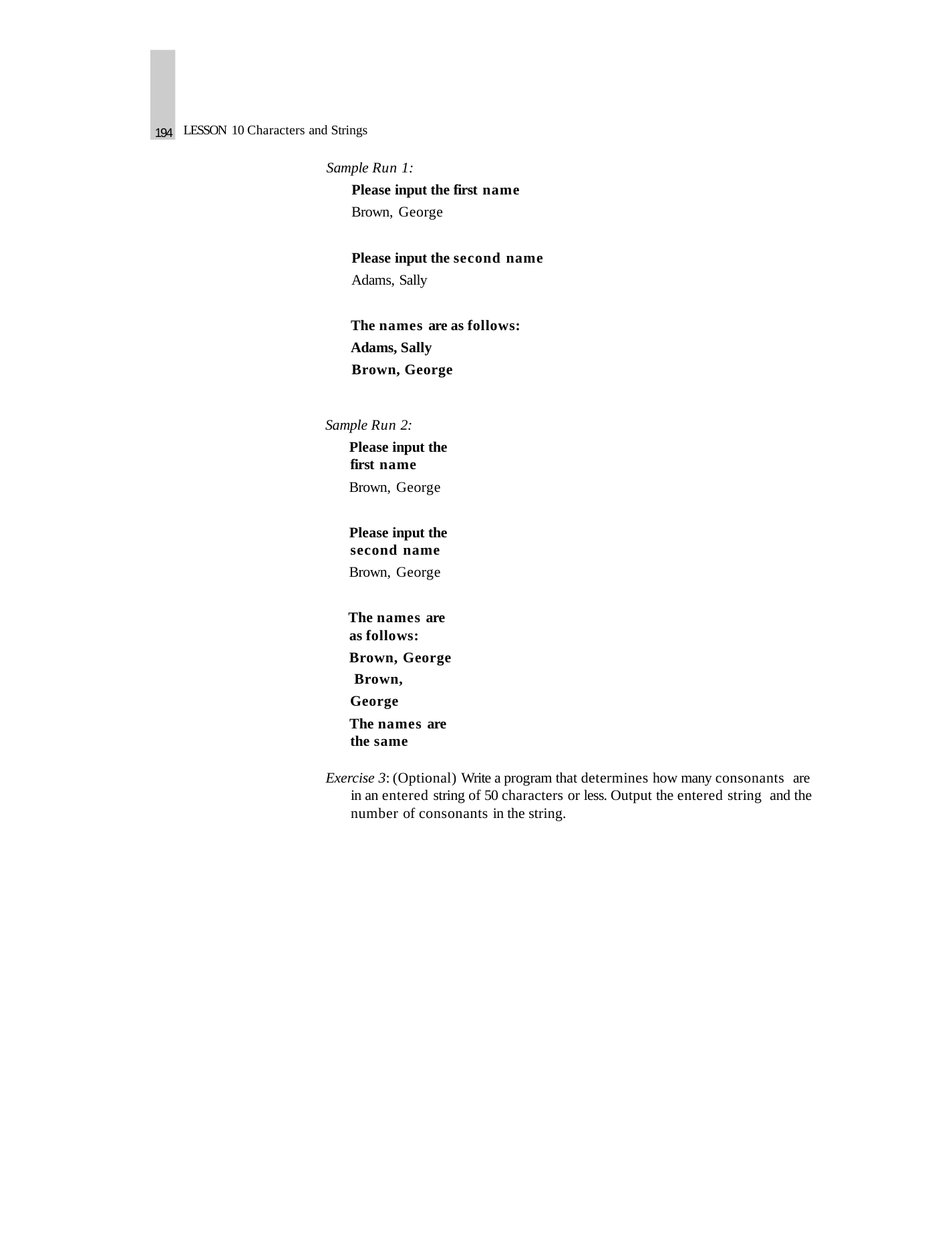

194
LESSON 10 Characters and Strings
Sample Run 1:
Please input the first name
Brown, George

Please input the second name
Adams, Sally

The names are as follows:
Adams, Sally  Brown, George

Sample Run 2:
Please input the first name
Brown, George

Please input the second name
Brown, George

The names are as follows:
Brown, George  Brown, George
The names are the same

Exercise 3: (Optional) Write a program that determines how many consonants  are in an entered string of 50 characters or less. Output the entered string  and the number of consonants in the string.